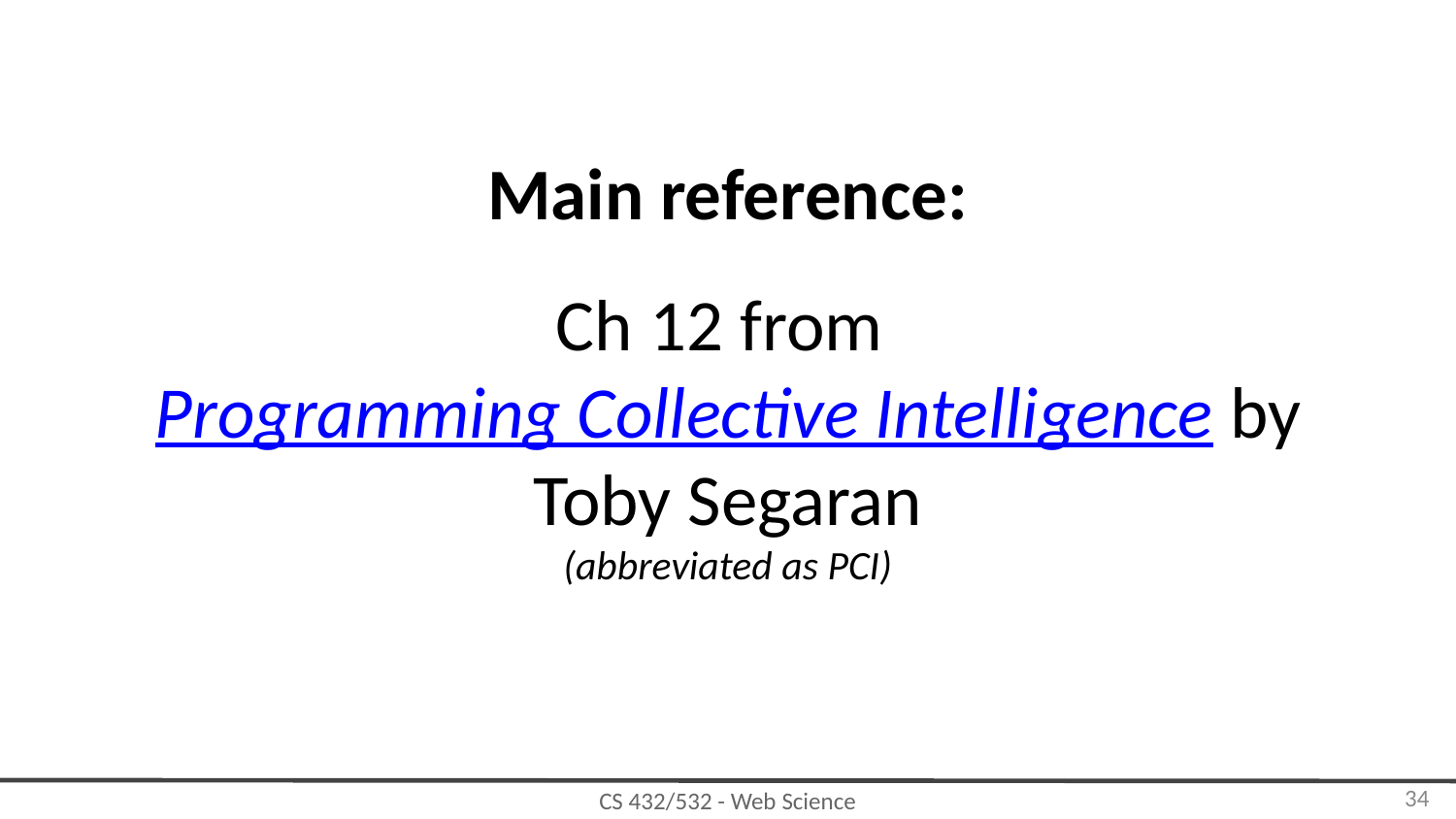

Main reference:

Ch 12 from Programming Collective Intelligence by Toby Segaran
(abbreviated as PCI)

34